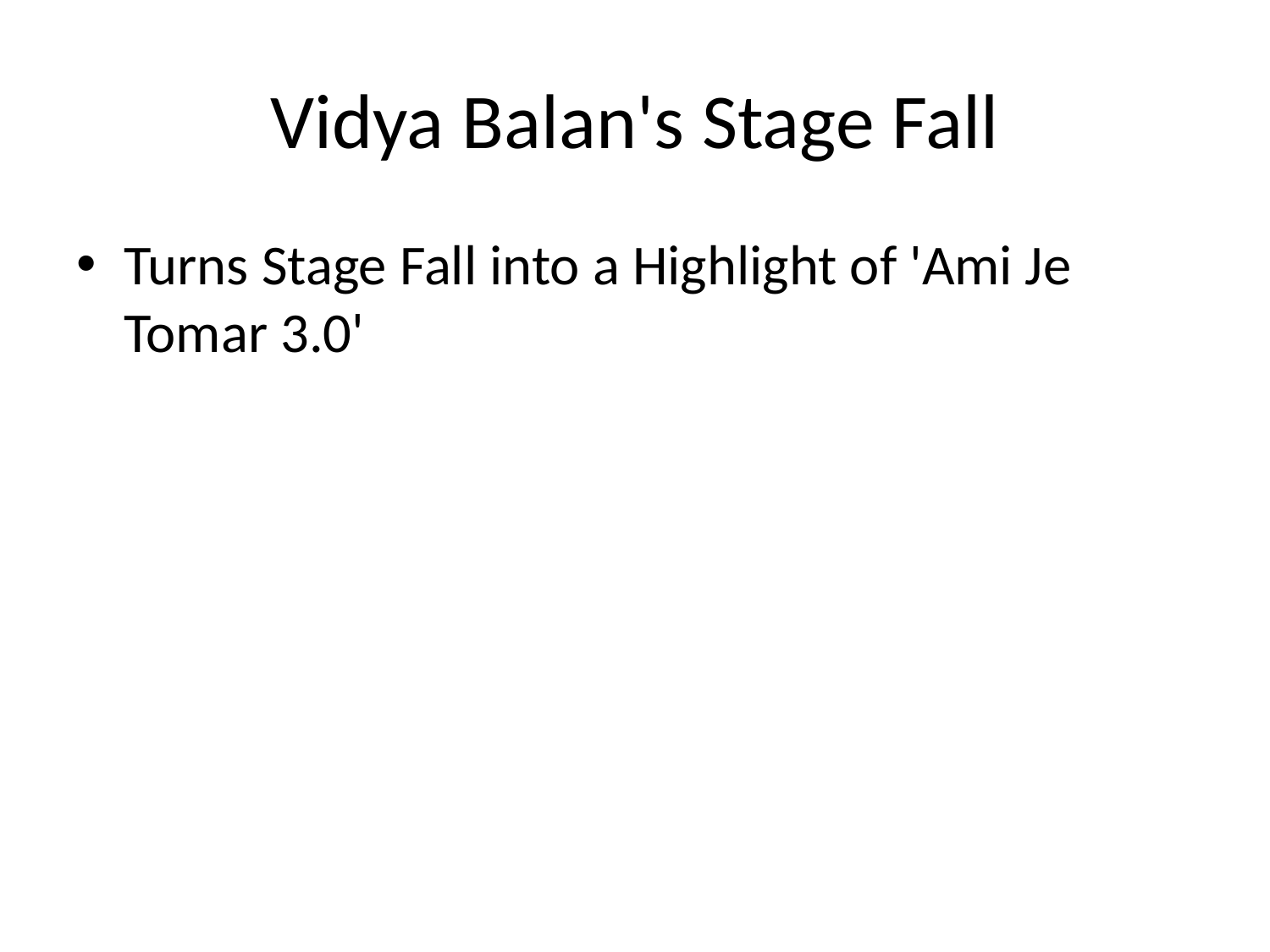

# Vidya Balan's Stage Fall
Turns Stage Fall into a Highlight of 'Ami Je Tomar 3.0'